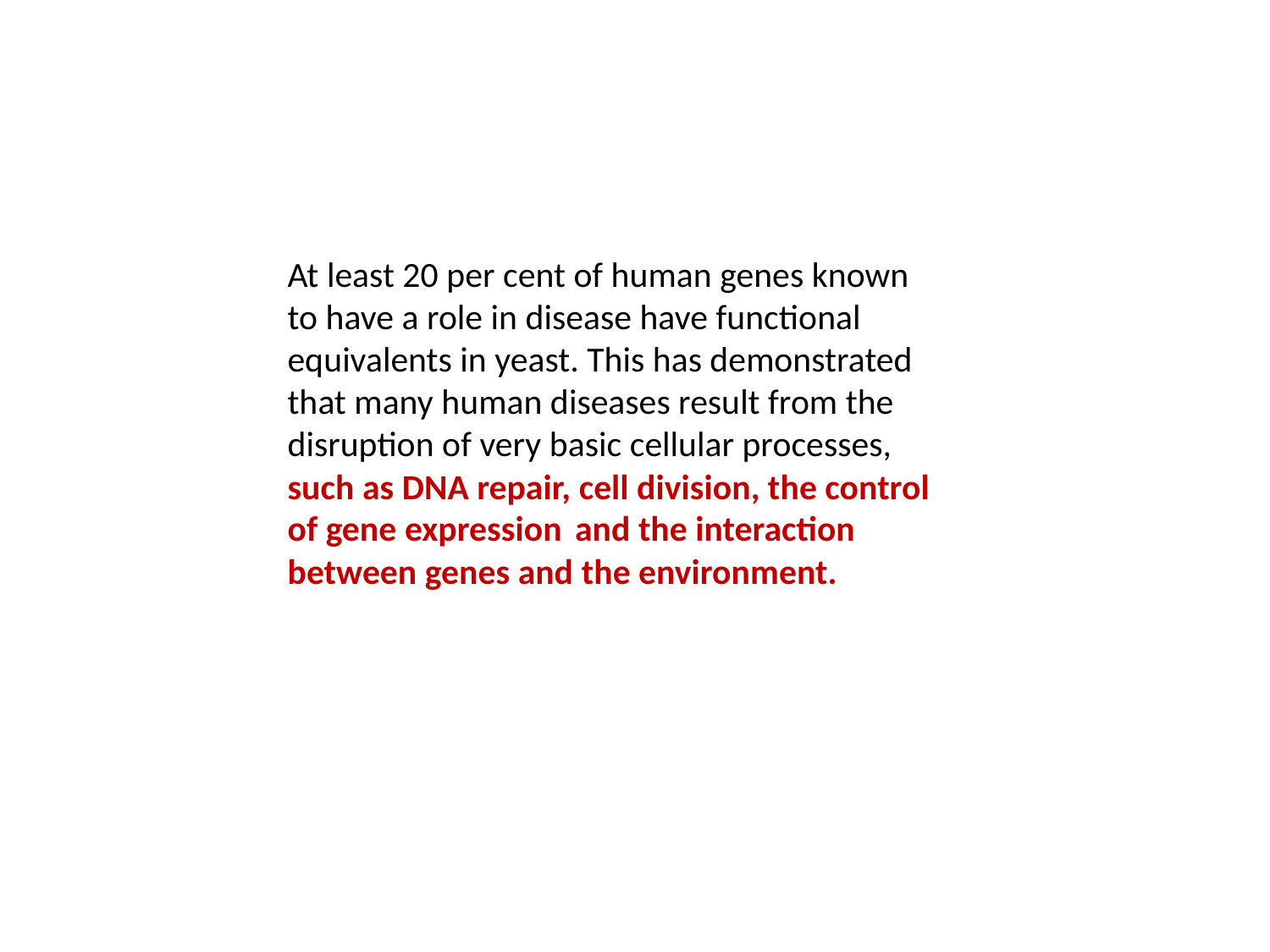

At least 20 per cent of human genes known to have a role in disease have functional equivalents in yeast. This has demonstrated that many human diseases result from the disruption of very basic cellular processes, such as DNA repair, cell division, the control of gene expression  and the interaction between genes and the environment.